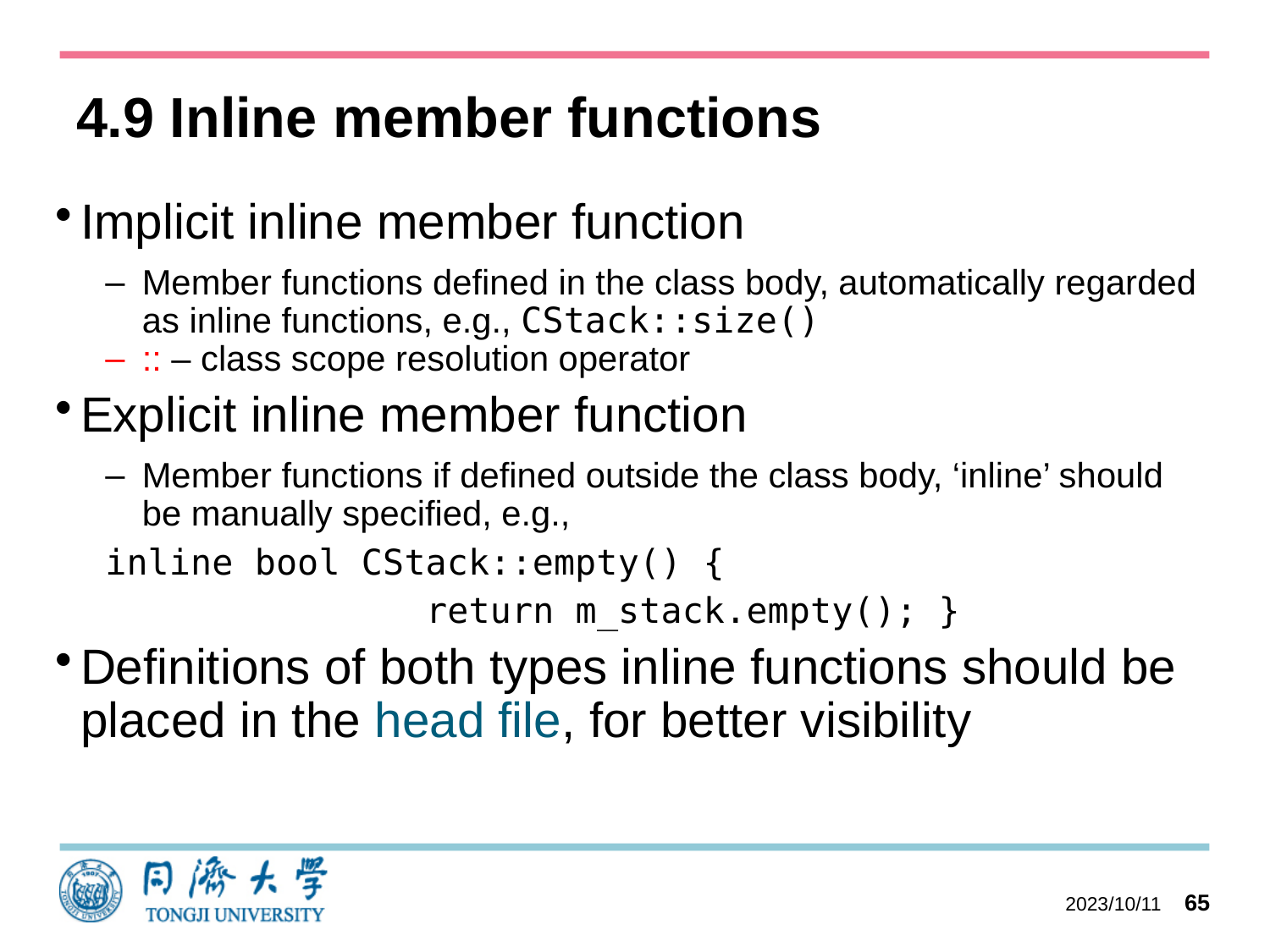

# 4.9 Inline member functions
Implicit inline member function
Member functions defined in the class body, automatically regarded as inline functions, e.g., CStack::size()
:: – class scope resolution operator
Explicit inline member function
Member functions if defined outside the class body, ‘inline’ should be manually specified, e.g.,
inline bool CStack::empty() {
               return m_stack.empty(); }
Definitions of both types inline functions should be placed in the head file, for better visibility
2023/10/11
65